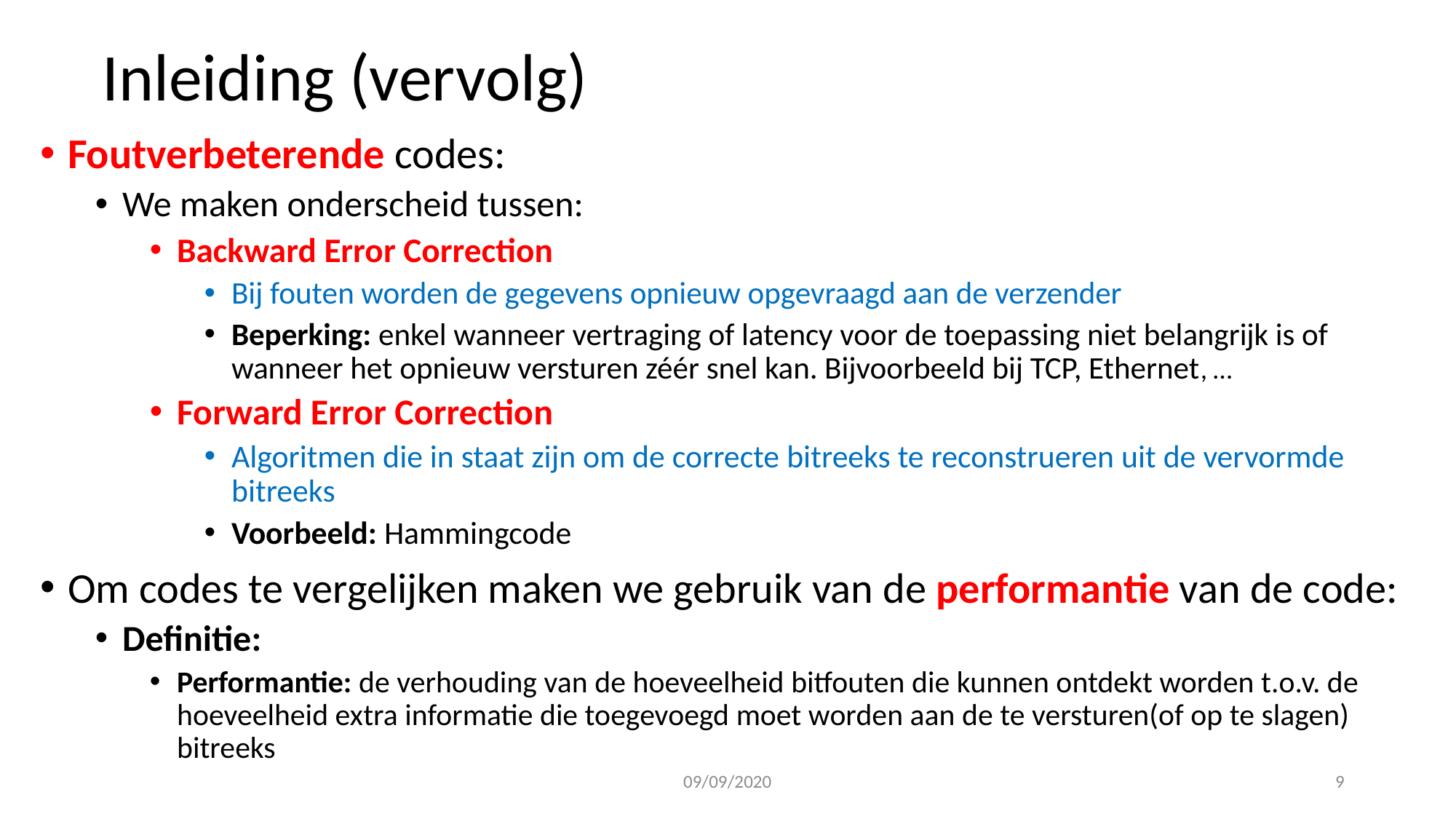

Inleiding (vervolg)
Foutverbeterende codes:
We maken onderscheid tussen:
Backward Error Correction
Bij fouten worden de gegevens opnieuw opgevraagd aan de verzender
Beperking: enkel wanneer vertraging of latency voor de toepassing niet belangrijk is of wanneer het opnieuw versturen zéér snel kan. Bijvoorbeeld bij TCP, Ethernet, …
Forward Error Correction
Algoritmen die in staat zijn om de correcte bitreeks te reconstrueren uit de vervormde bitreeks
Voorbeeld: Hammingcode
Om codes te vergelijken maken we gebruik van de performantie van de code:
Definitie:
Performantie: de verhouding van de hoeveelheid bitfouten die kunnen ontdekt worden t.o.v. de hoeveelheid extra informatie die toegevoegd moet worden aan de te versturen(of op te slagen) bitreeks

09/09/2020
9